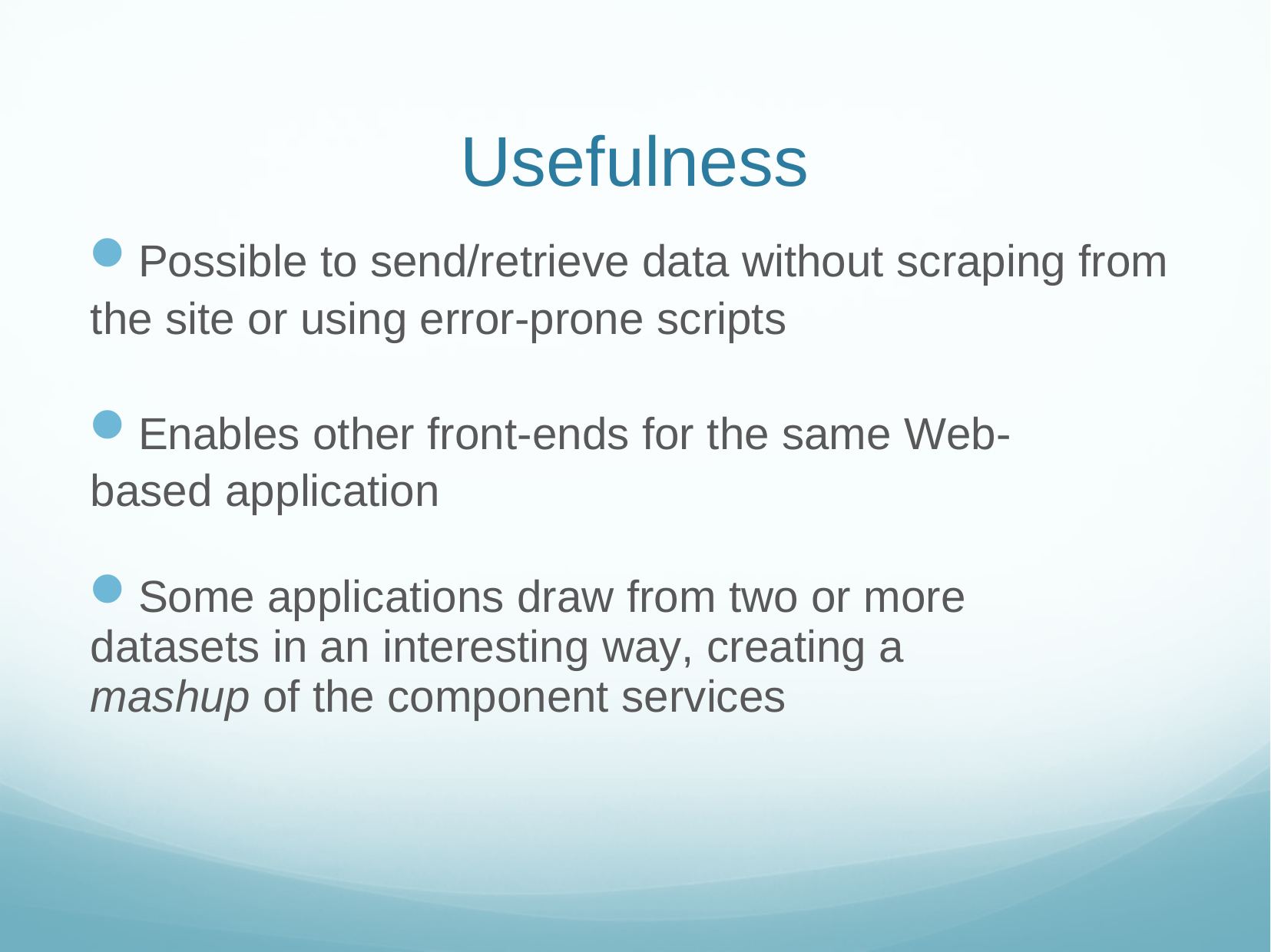

# Usefulness
Possible to send/retrieve data without scraping from the site or using error-prone scripts

Enables other front-ends for the same Web- based application

Some applications draw from two or more datasets in an interesting way, creating a mashup of the component services